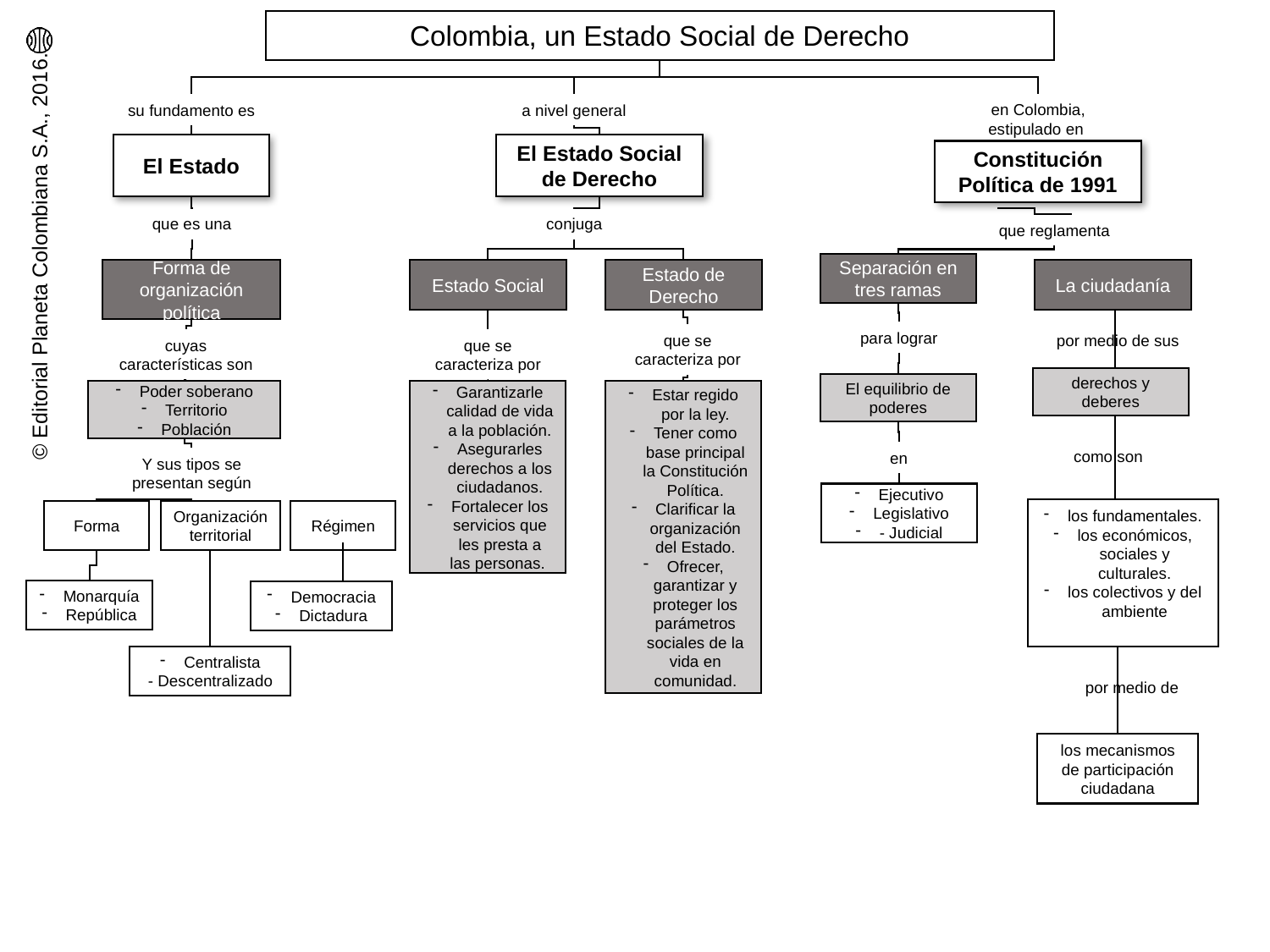

Colombia, un Estado Social de Derecho
a nivel general
en Colombia, estipulado en
su fundamento es
El Estado Social de Derecho
El Estado
Constitución Política de 1991
conjuga
que es una
que reglamenta
Separación en tres ramas
La ciudadanía
Estado de Derecho
Forma de organización política
Estado Social
para lograr
que se caracteriza por
por medio de sus
cuyas características son
que se caracteriza por
derechos y deberes
El equilibrio de poderes
Estar regido por la ley.
Tener como base principal la Constitución Política.
Clarificar la organización del Estado.
Ofrecer, garantizar y proteger los parámetros sociales de la vida en comunidad.
Poder soberano
Territorio
Población
Garantizarle calidad de vida a la población.
Asegurarles derechos a los ciudadanos.
Fortalecer los servicios que les presta a las personas.
como son
en
Y sus tipos se presentan según
Ejecutivo
Legislativo
- Judicial
los fundamentales.
los económicos, sociales y culturales.
los colectivos y del ambiente

Forma
Organización territorial
Régimen
Monarquía
República
Democracia
Dictadura
Centralista
- Descentralizado
por medio de
los mecanismos de participación ciudadana